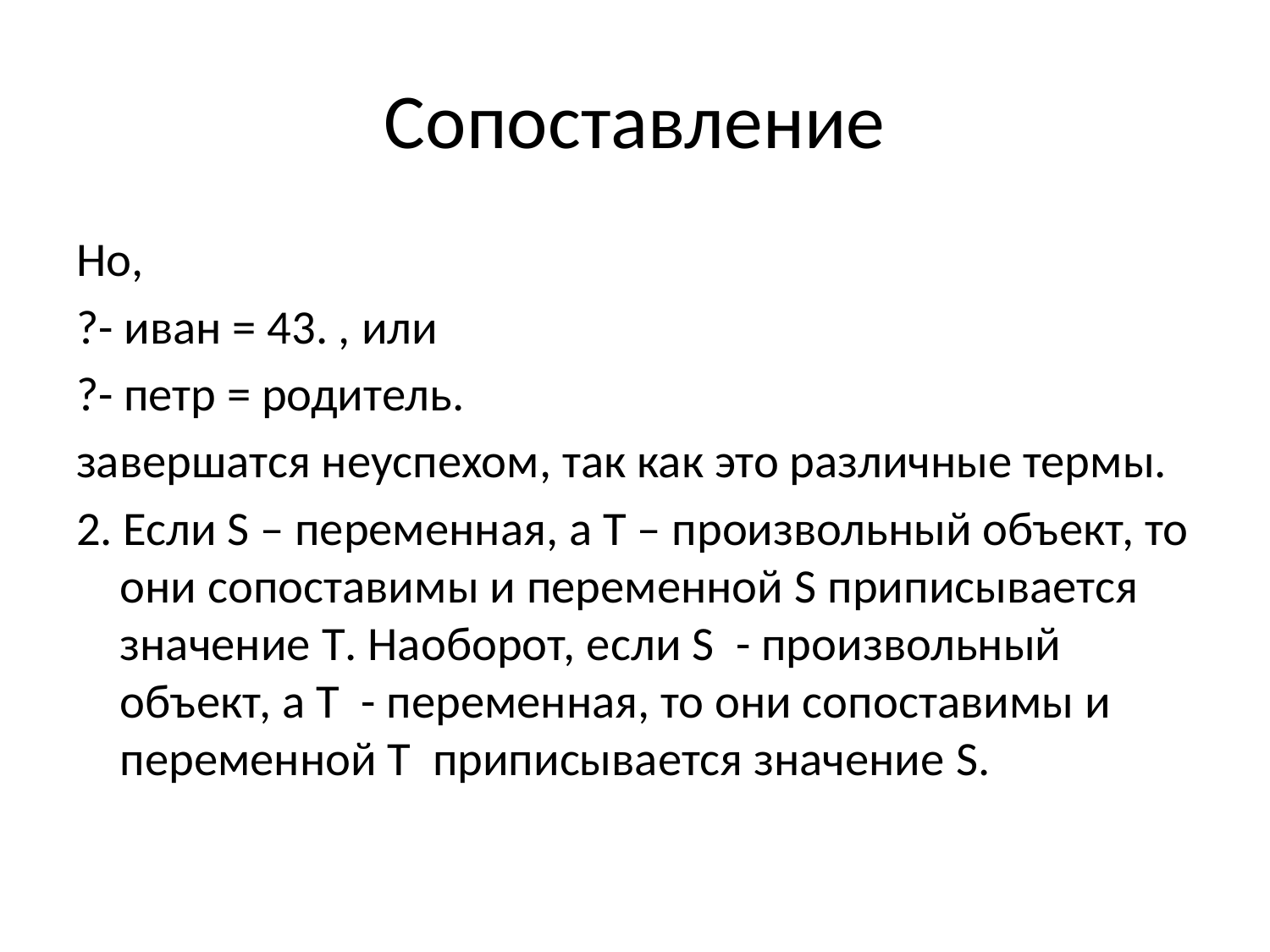

# Сопоставление
Но,
?- иван = 43. , или
?- петр = родитель.
завершатся неуспехом, так как это различные термы.
2. Если S – переменная, а T – произвольный объект, то они сопоставимы и переменной S приписывается значение T. Наоборот, если S  - произвольный объект, а T  - переменная, то они сопоставимы и переменной T  приписывается значение S.